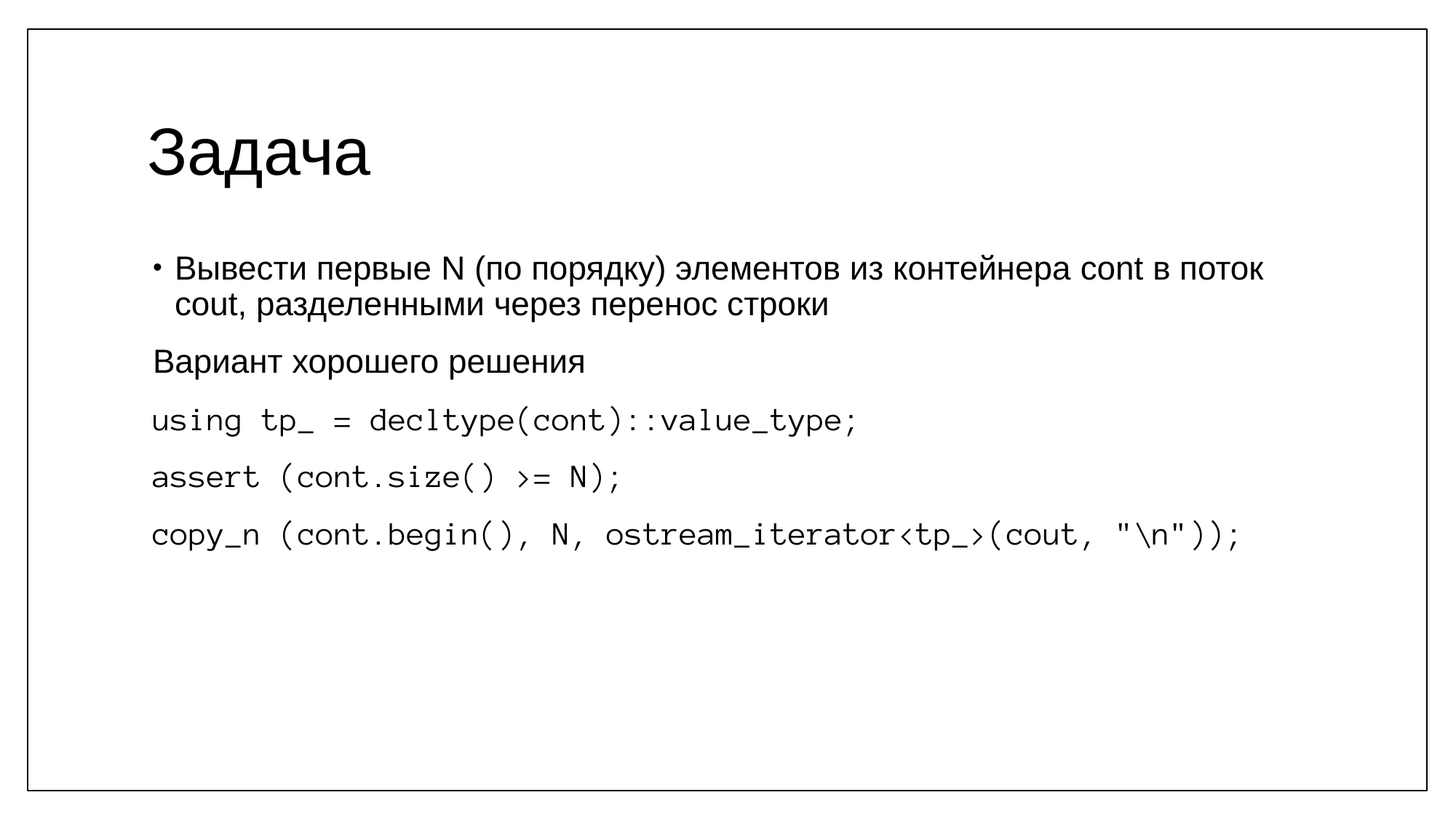

# Задача
Вывести первые N (по порядку) элементов из контейнера cont в поток cout, разделенными через перенос строки
Вариант хорошего решения
using tp_ = decltype(cont)::value_type;
assert (cont.size() >= N);
copy_n (cont.begin(), N, ostream_iterator<tp_>(cout, "\n"));